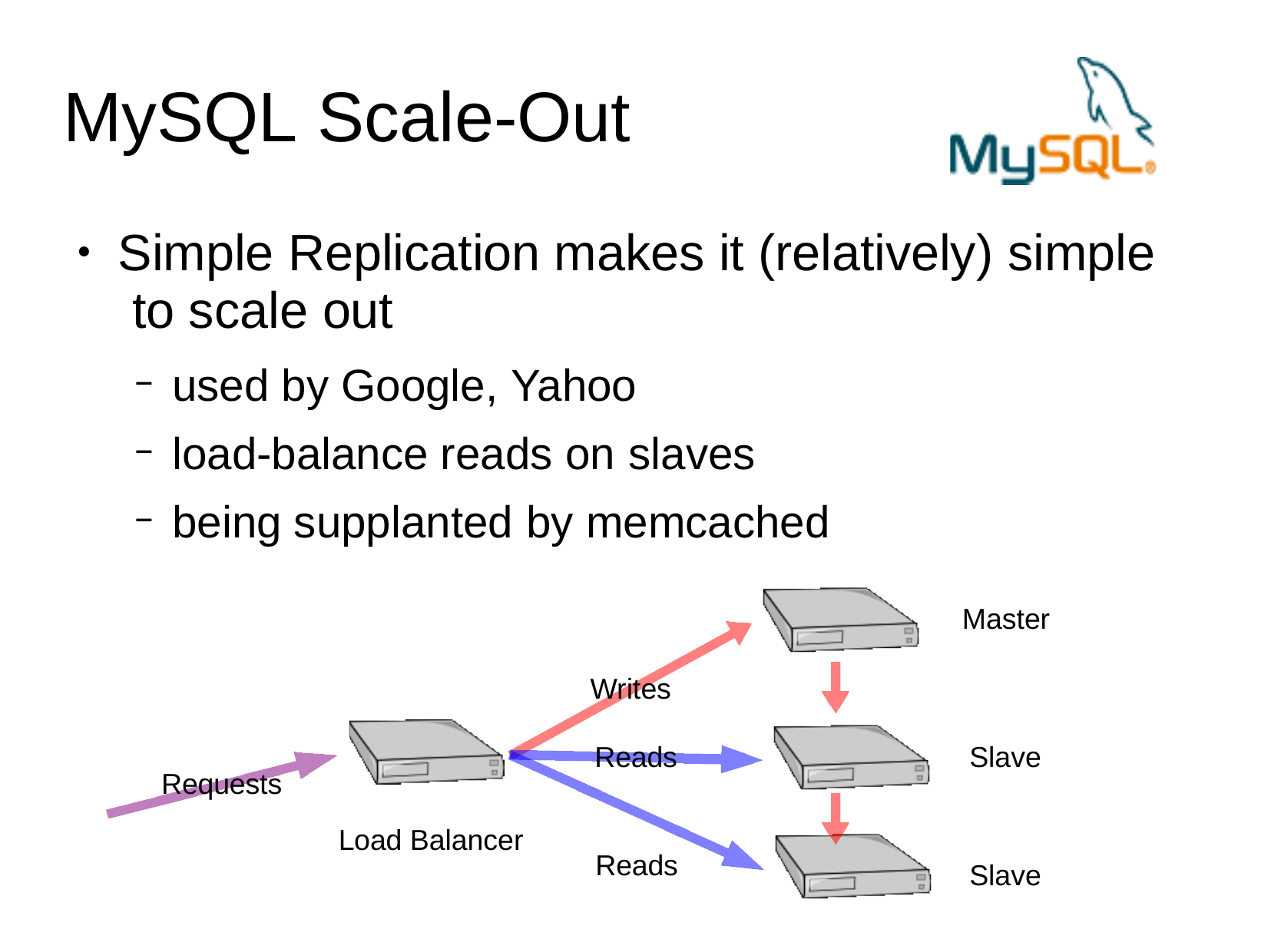

# MySQL Scale-Out
Simple Replication makes it (relatively) simple  to scale out
used by Google, Yahoo
load-balance reads on slaves
being supplanted by memcached
●

Master

Writes
Reads  Reads
Slave

Requests

Load Balancer
Slave